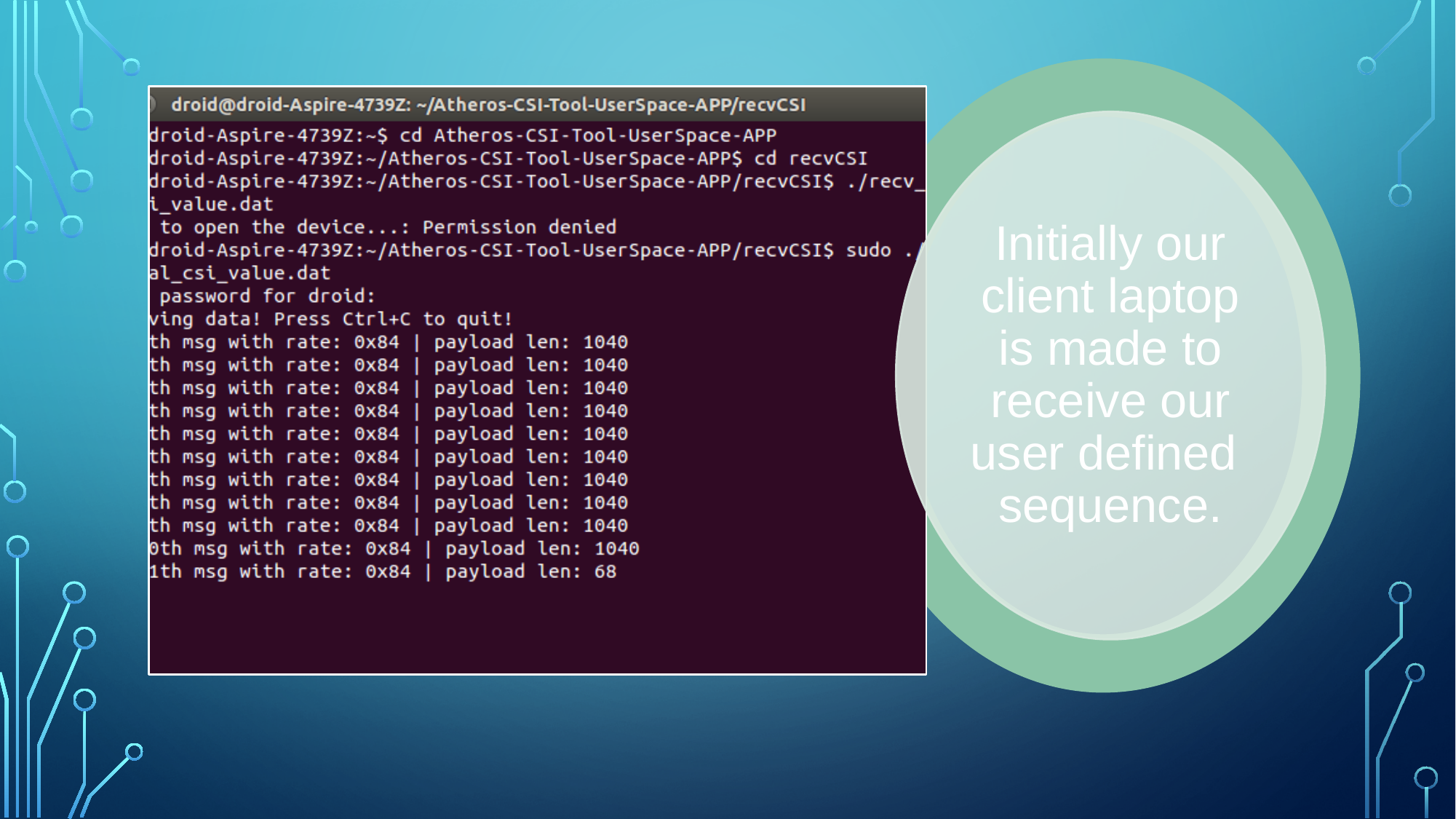

Initially our client laptop is made to receive our user defined  sequence.